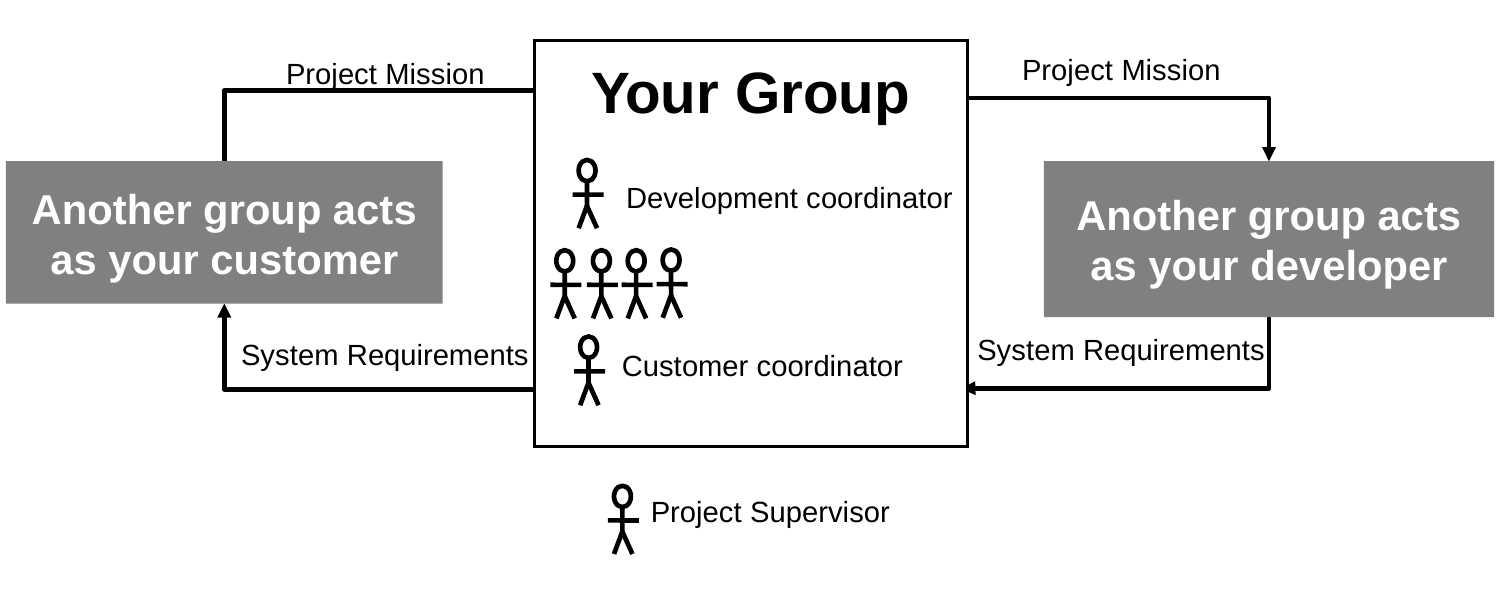

Project Mission
Project Mission

Your Group

Another group acts
as your customer
Another group acts
as your developer
Development coordinator

System Requirements
System Requirements

Customer coordinator

Project Supervisor